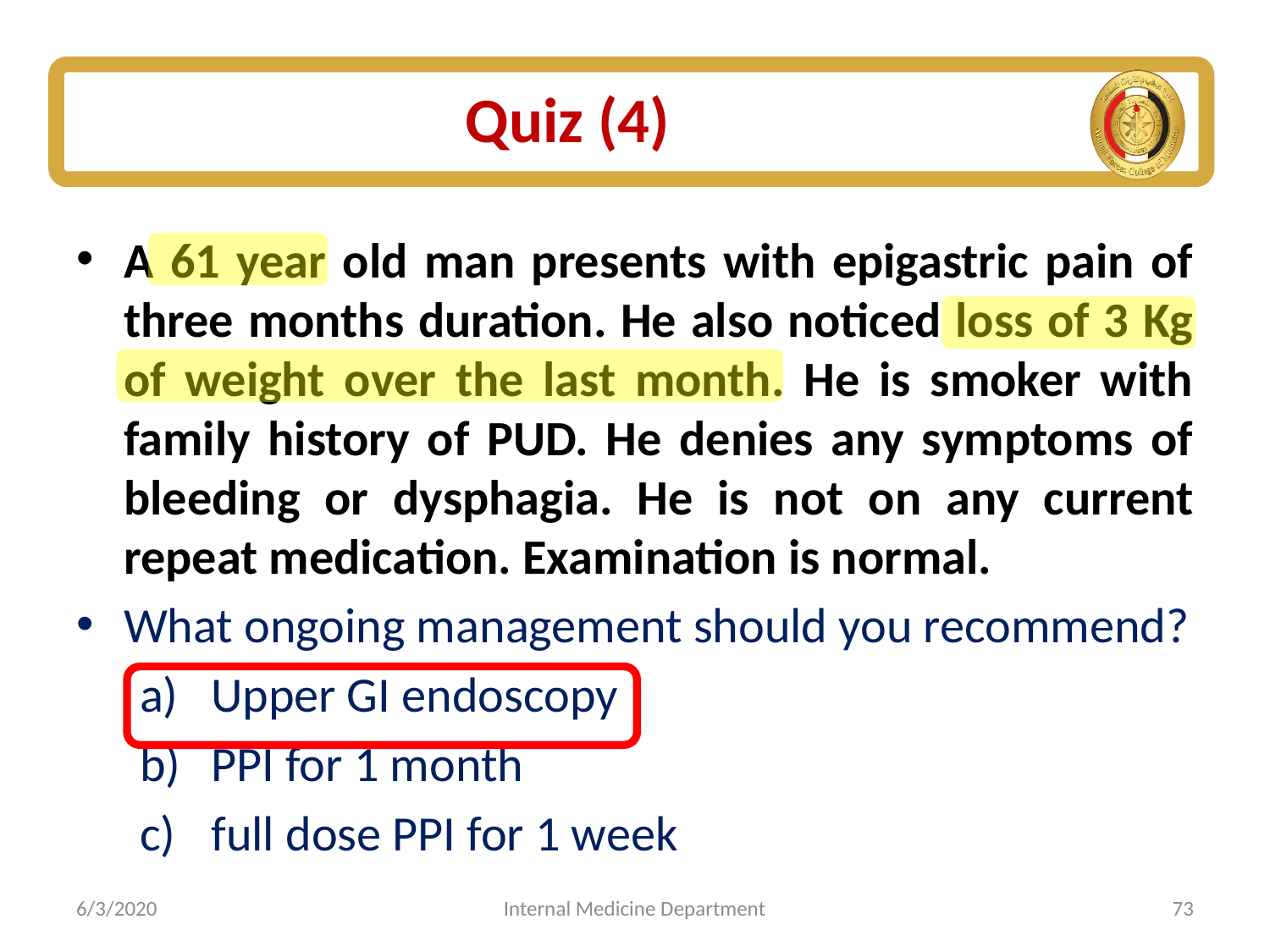

# Quiz (4)
A 61 year old man presents with epigastric pain of three months duration. He also noticed loss of 3 Kg of weight over the last month. He is smoker with family history of PUD. He denies any symptoms of bleeding or dysphagia. He is not on any current repeat medication. Examination is normal.
What ongoing management should you recommend?
Upper GI endoscopy
PPI for 1 month
full dose PPI for 1 week

6/3/2020
Internal Medicine Department
73